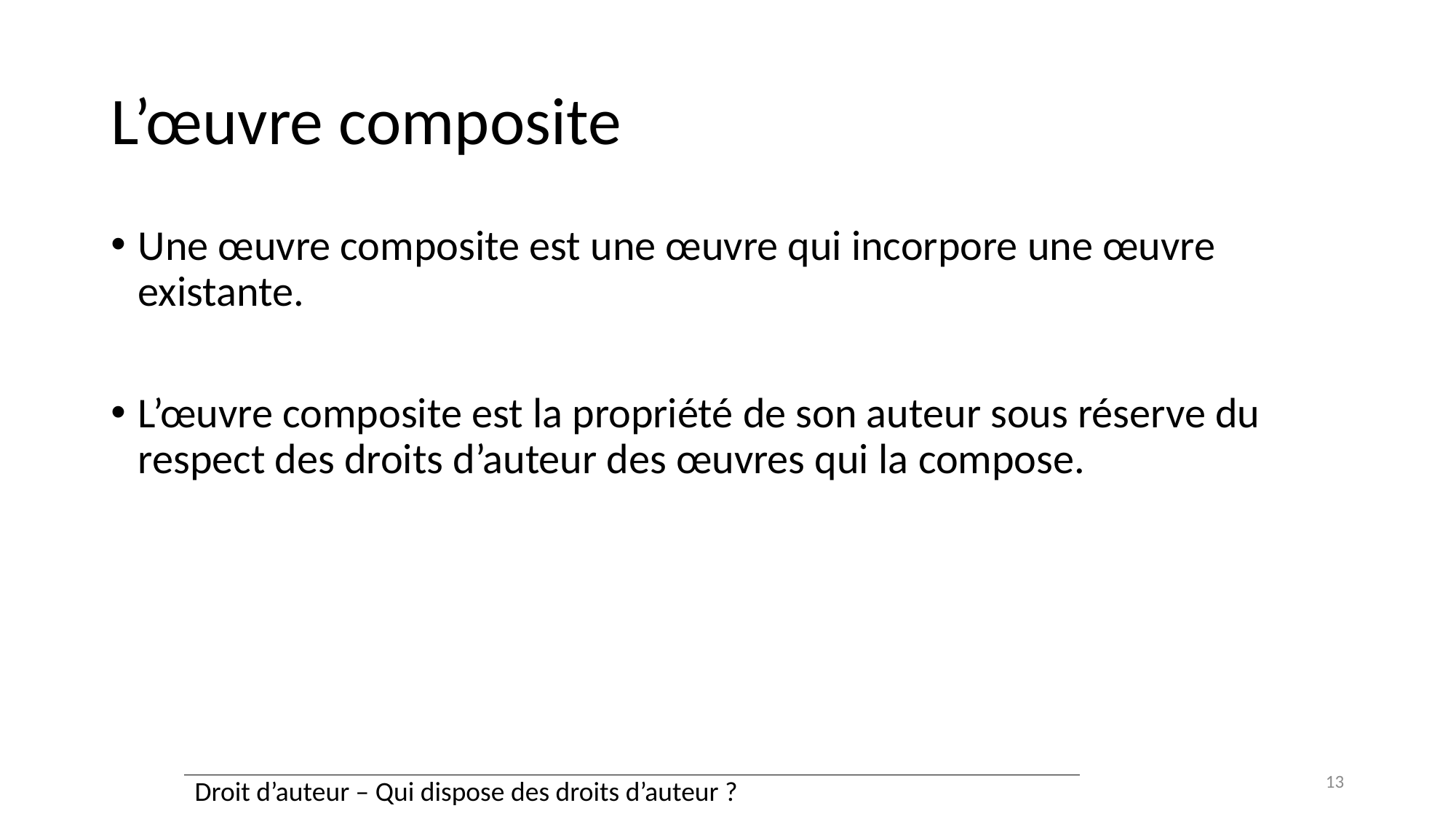

# L’œuvre composite
Une œuvre composite est une œuvre qui incorpore une œuvre existante.

L’œuvre composite est la propriété de son auteur sous réserve du respect des droits d’auteur des œuvres qui la compose.
13
| Droit d’auteur – Qui dispose des droits d’auteur ? |
| --- |